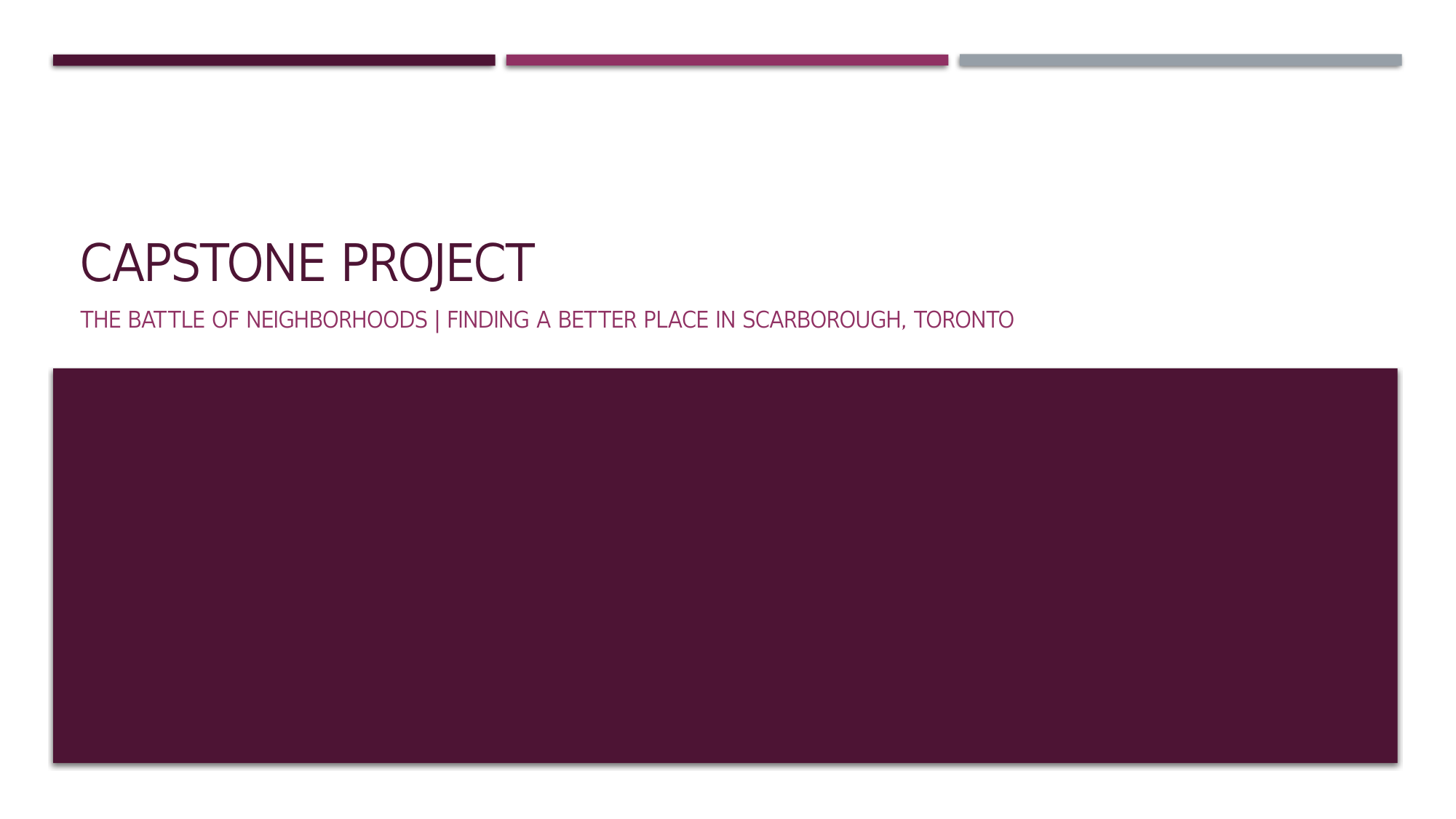

# Capstone project
The Battle of Neighborhoods | Finding a Better Place in Scarborough, Toronto